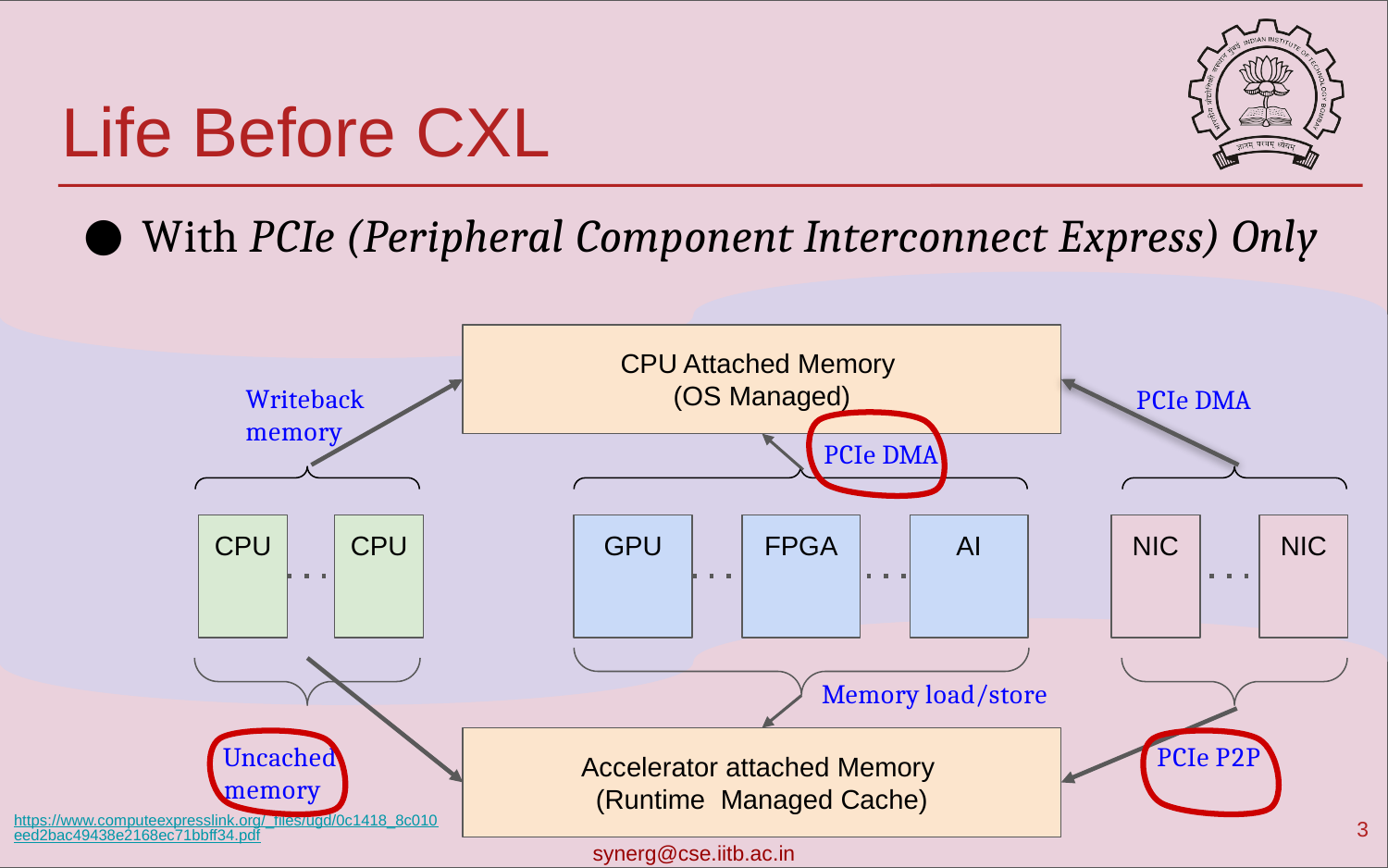

# Life Before CXL
With PCIe (Peripheral Component Interconnect Express) Only

CPU Attached Memory
(OS Managed)

Writeback memory
PCIe DMA

PCIe DMA

CPU
CPU
GPU
FPGA
AI
NIC
NIC

Memory load/store
Uncached memory
PCIe P2P
Accelerator attached Memory
(Runtime  Managed Cache)

3
https://www.computeexpresslink.org/_files/ugd/0c1418_8c010eed2bac49438e2168ec71bbff34.pdf